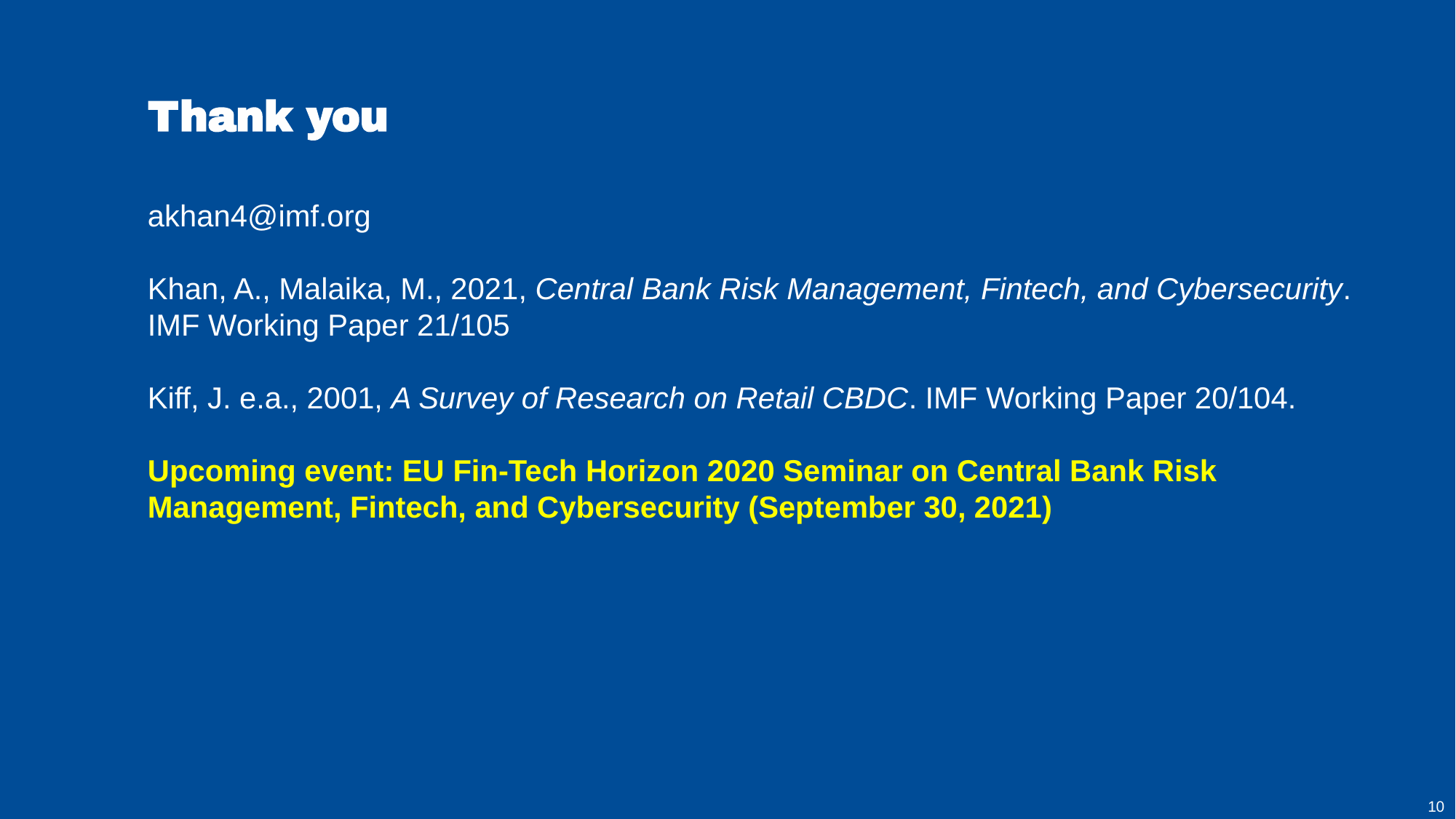

# Thank you
akhan4@imf.org
Khan, A., Malaika, M., 2021, Central Bank Risk Management, Fintech, and Cybersecurity. IMF Working Paper 21/105
Kiff, J. e.a., 2001, A Survey of Research on Retail CBDC. IMF Working Paper 20/104.
Upcoming event: EU Fin-Tech Horizon 2020 Seminar on Central Bank Risk Management, Fintech, and Cybersecurity (September 30, 2021)